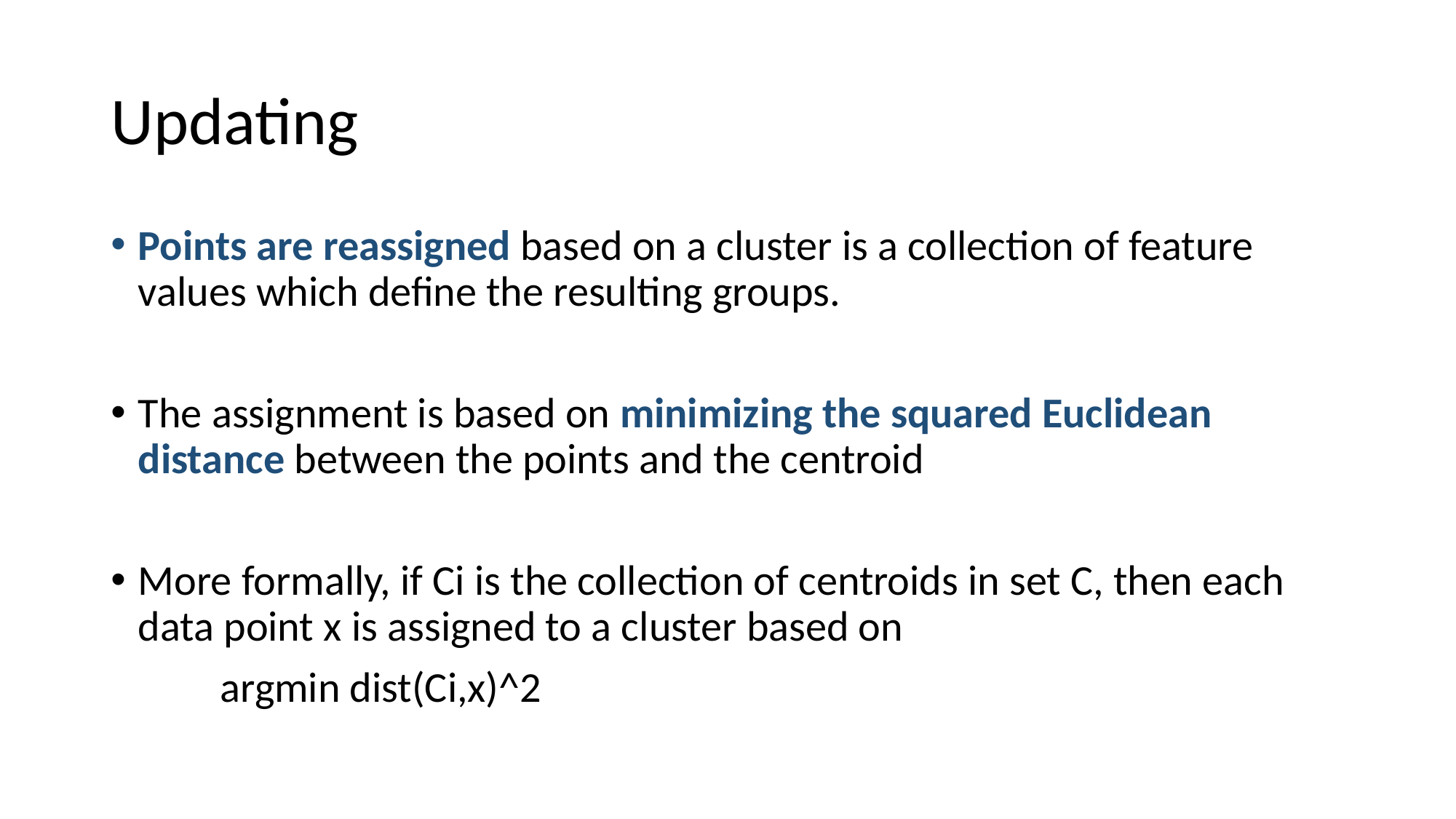

# Updating
Points are reassigned based on a cluster is a collection of feature values which define the resulting groups.

The assignment is based on minimizing the squared Euclidean distance between the points and the centroid

More formally, if Ci is the collection of centroids in set C, then each data point x is assigned to a cluster based on
	argmin dist(Ci,x)^2